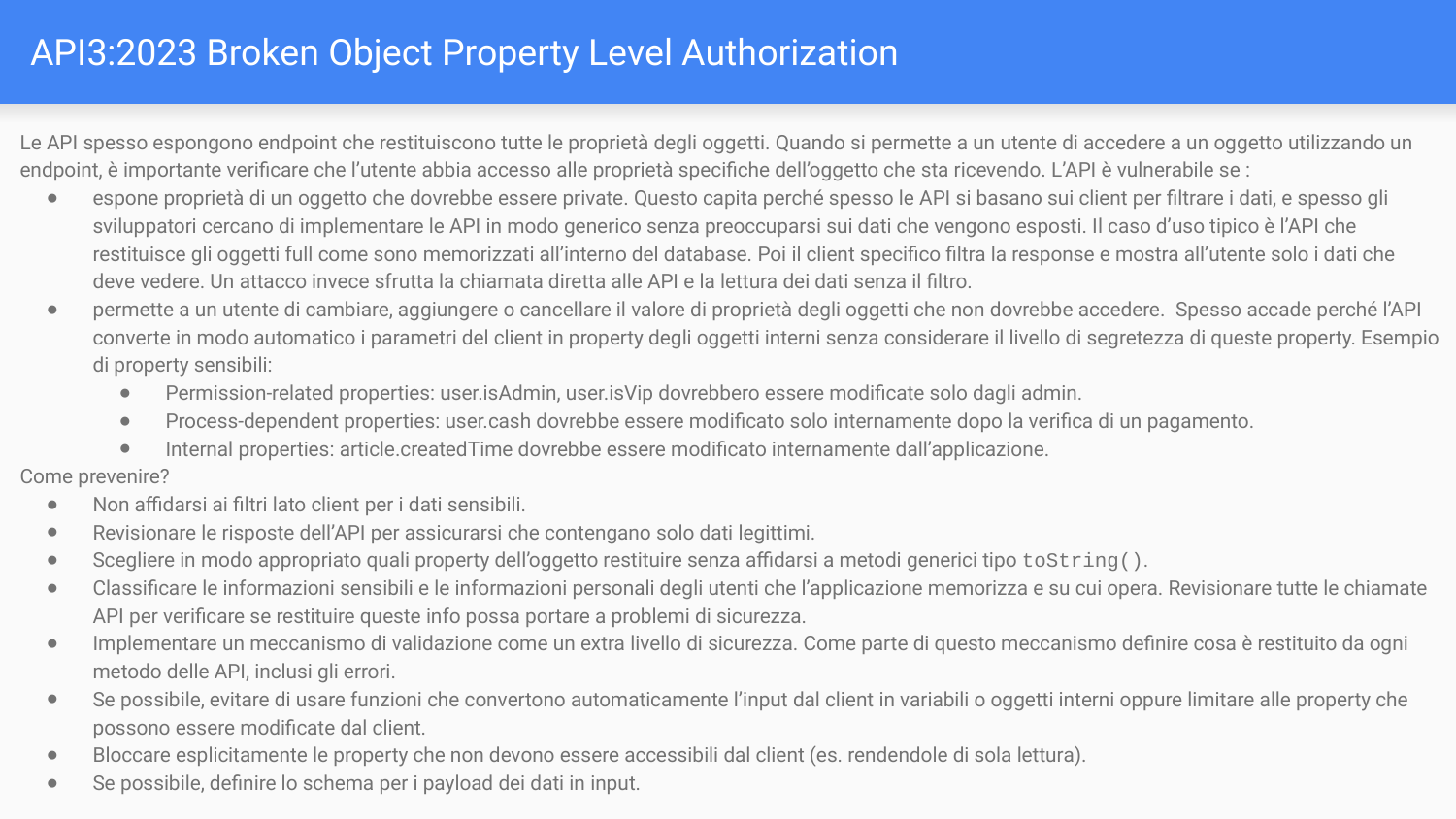

# API3:2023 Broken Object Property Level Authorization
Le API spesso espongono endpoint che restituiscono tutte le proprietà degli oggetti. Quando si permette a un utente di accedere a un oggetto utilizzando un endpoint, è importante verificare che l’utente abbia accesso alle proprietà specifiche dell’oggetto che sta ricevendo. L’API è vulnerabile se :
espone proprietà di un oggetto che dovrebbe essere private. Questo capita perché spesso le API si basano sui client per filtrare i dati, e spesso gli sviluppatori cercano di implementare le API in modo generico senza preoccuparsi sui dati che vengono esposti. Il caso d’uso tipico è l’API che restituisce gli oggetti full come sono memorizzati all’interno del database. Poi il client specifico filtra la response e mostra all’utente solo i dati che deve vedere. Un attacco invece sfrutta la chiamata diretta alle API e la lettura dei dati senza il filtro.
permette a un utente di cambiare, aggiungere o cancellare il valore di proprietà degli oggetti che non dovrebbe accedere.  Spesso accade perché l’API converte in modo automatico i parametri del client in property degli oggetti interni senza considerare il livello di segretezza di queste property. Esempio di property sensibili:
Permission-related properties: user.isAdmin, user.isVip dovrebbero essere modificate solo dagli admin.
Process-dependent properties: user.cash dovrebbe essere modificato solo internamente dopo la verifica di un pagamento.
Internal properties: article.createdTime dovrebbe essere modificato internamente dall’applicazione.
Come prevenire?
Non affidarsi ai filtri lato client per i dati sensibili.
Revisionare le risposte dell’API per assicurarsi che contengano solo dati legittimi.
Scegliere in modo appropriato quali property dell’oggetto restituire senza affidarsi a metodi generici tipo toString().
Classificare le informazioni sensibili e le informazioni personali degli utenti che l’applicazione memorizza e su cui opera. Revisionare tutte le chiamate API per verificare se restituire queste info possa portare a problemi di sicurezza.
Implementare un meccanismo di validazione come un extra livello di sicurezza. Come parte di questo meccanismo definire cosa è restituito da ogni metodo delle API, inclusi gli errori.
Se possibile, evitare di usare funzioni che convertono automaticamente l’input dal client in variabili o oggetti interni oppure limitare alle property che possono essere modificate dal client.
Bloccare esplicitamente le property che non devono essere accessibili dal client (es. rendendole di sola lettura).
Se possibile, definire lo schema per i payload dei dati in input.